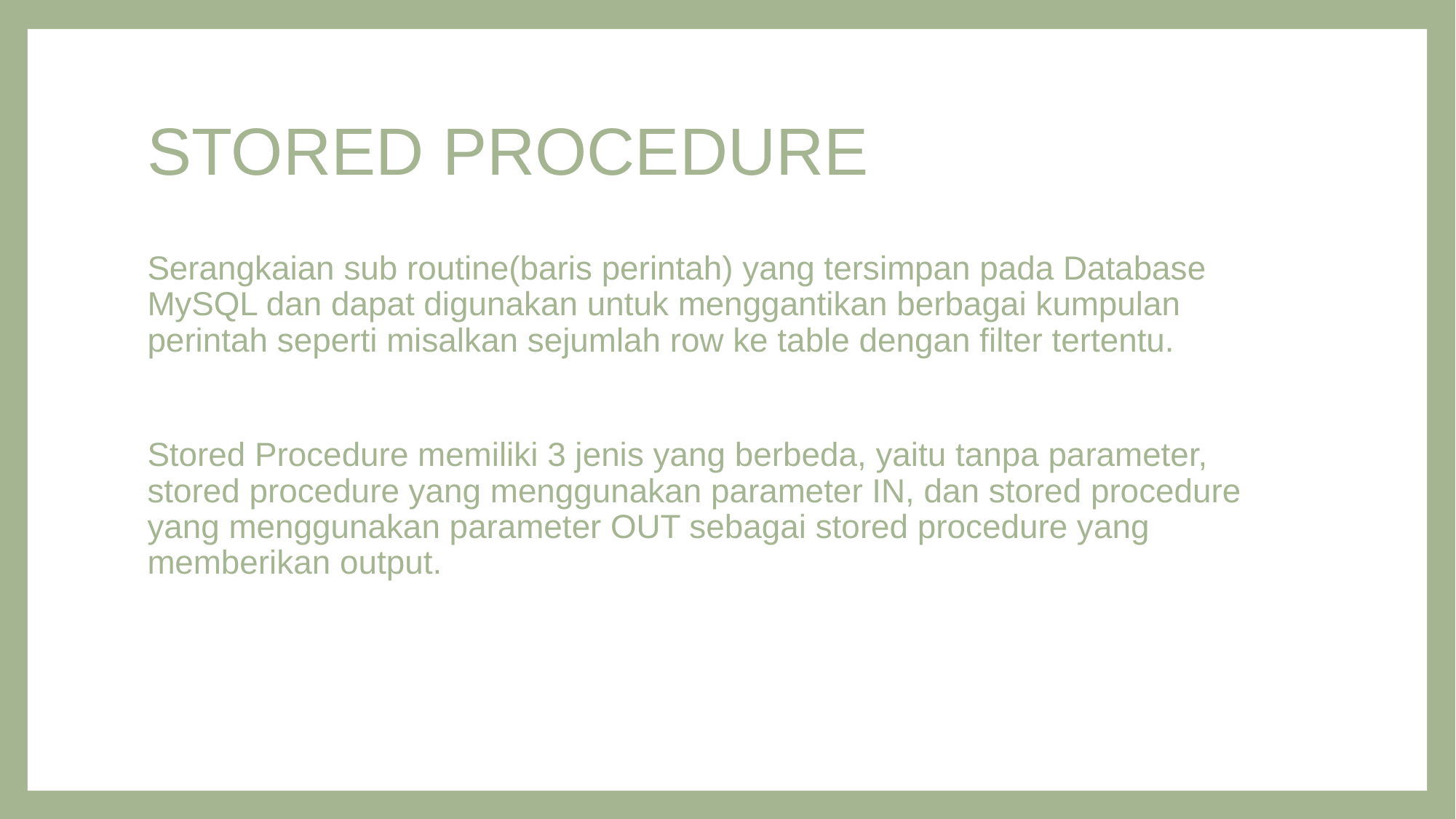

# STORED PROCEDURE
Serangkaian sub routine(baris perintah) yang tersimpan pada Database MySQL dan dapat digunakan untuk menggantikan berbagai kumpulan perintah seperti misalkan sejumlah row ke table dengan filter tertentu.

Stored Procedure memiliki 3 jenis yang berbeda, yaitu tanpa parameter, stored procedure yang menggunakan parameter IN, dan stored procedure yang menggunakan parameter OUT sebagai stored procedure yang memberikan output.